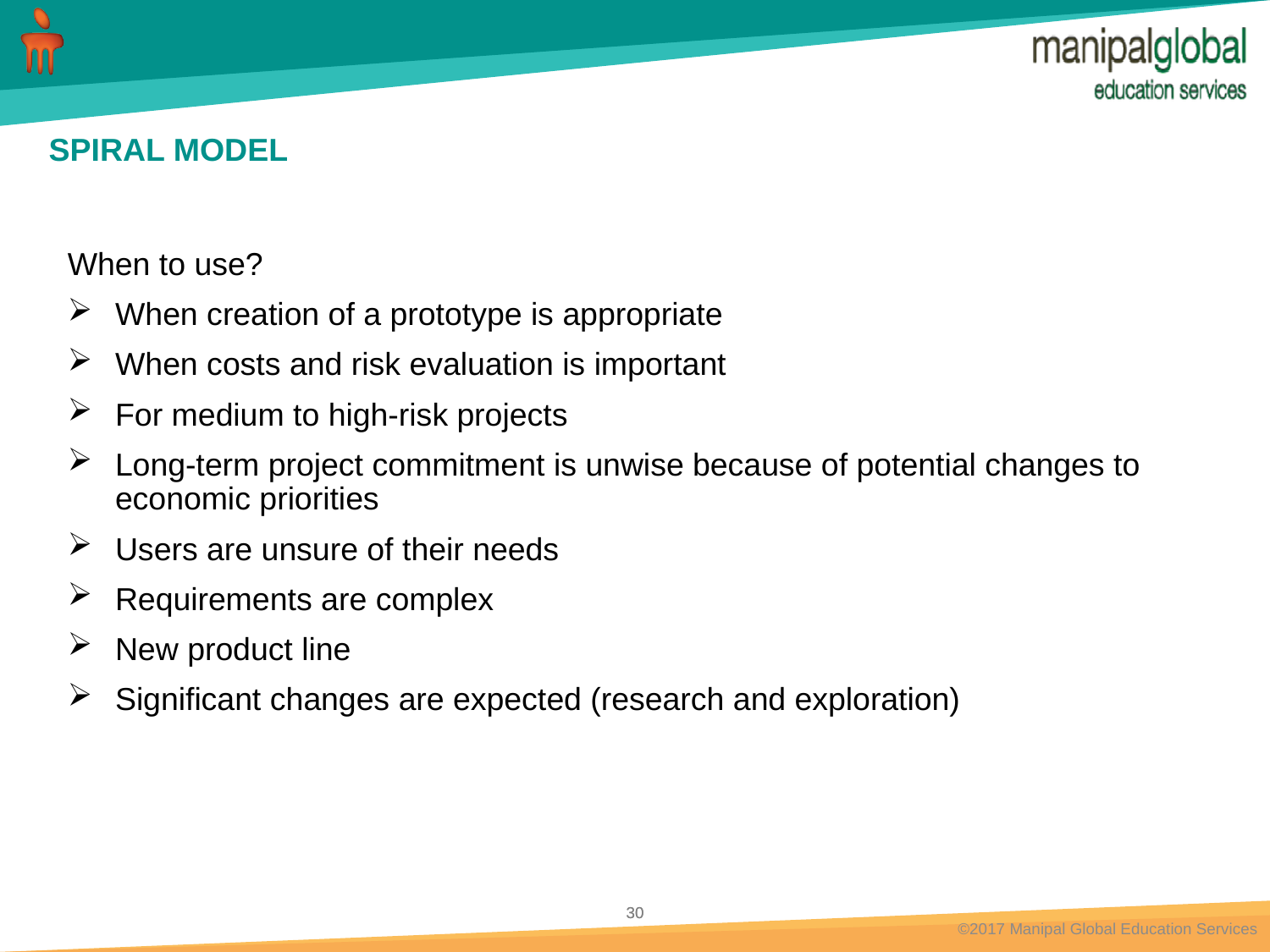

# SPIRAL MODEL
When to use?
When creation of a prototype is appropriate
When costs and risk evaluation is important
For medium to high-risk projects
Long-term project commitment is unwise because of potential changes to economic priorities
Users are unsure of their needs
Requirements are complex
New product line
Significant changes are expected (research and exploration)